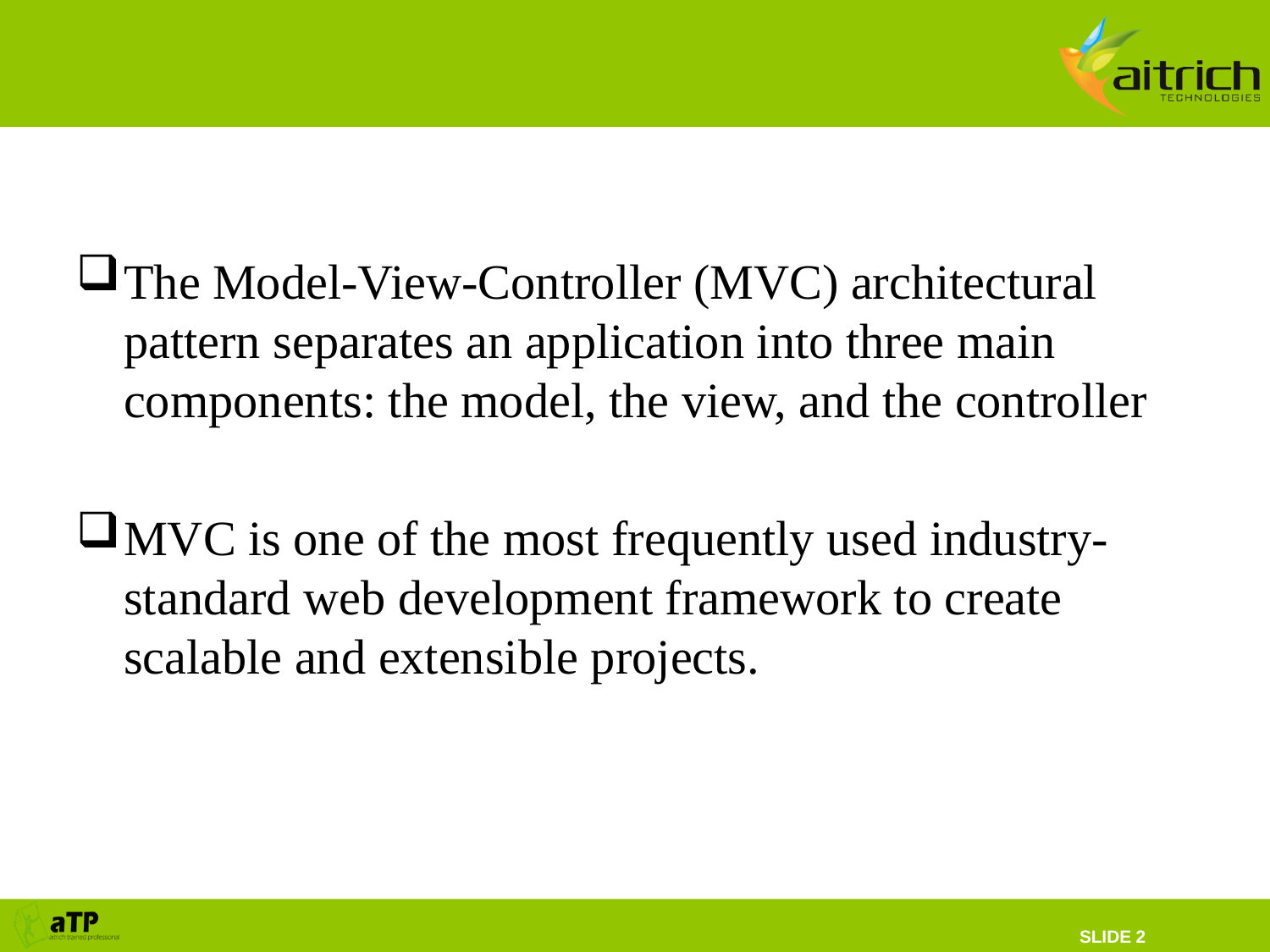

The Model-View-Controller (MVC) architectural pattern separates an application into three main components: the model, the view, and the controller

MVC is one of the most frequently used industry-standard web development framework to create scalable and extensible projects.